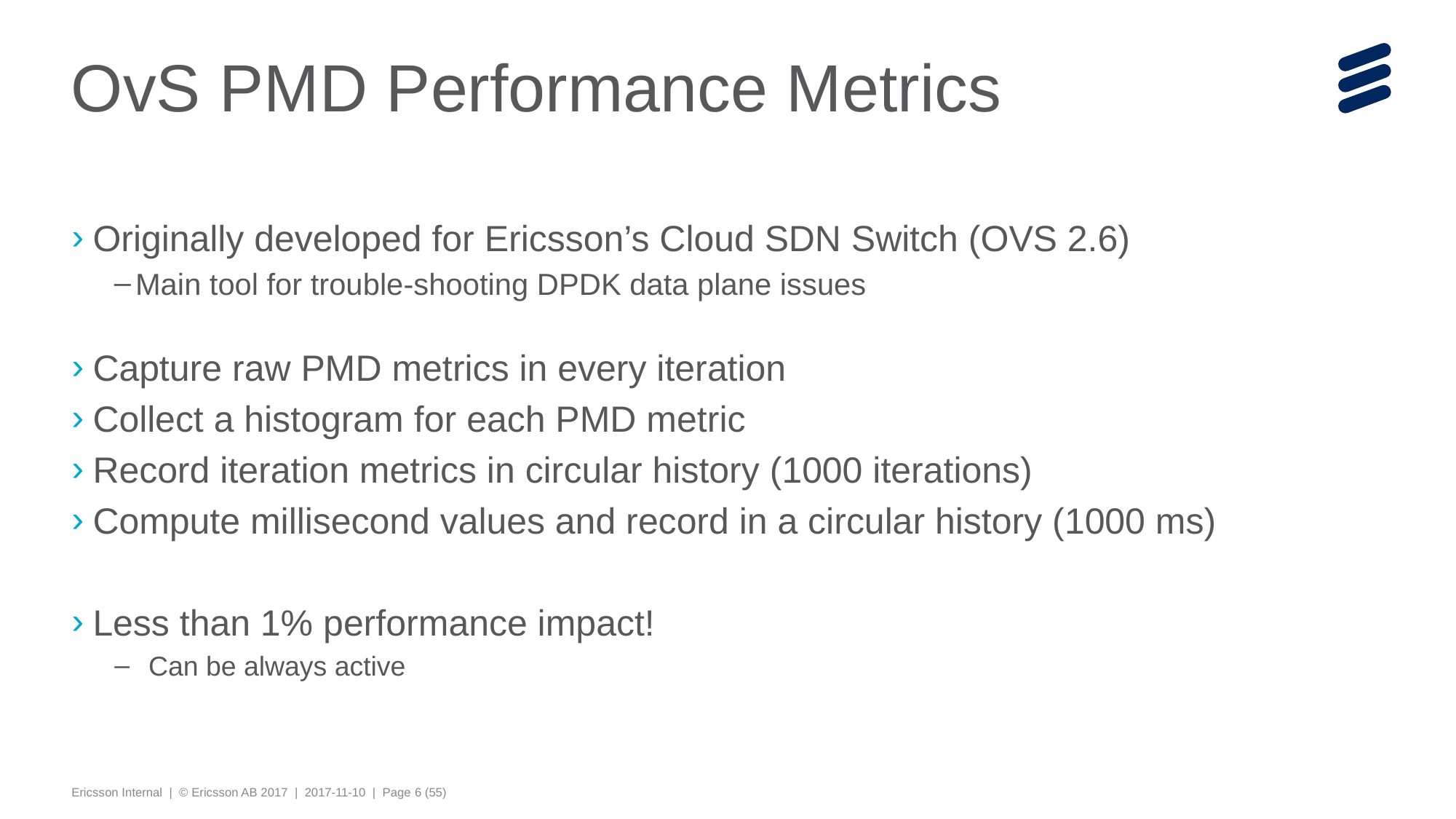

# OvS PMD Performance Metrics
Originally developed for Ericsson’s Cloud SDN Switch (OVS 2.6)
Main tool for trouble-shooting DPDK data plane issues
Capture raw PMD metrics in every iteration
Collect a histogram for each PMD metric
Record iteration metrics in circular history (1000 iterations)
Compute millisecond values and record in a circular history (1000 ms)

Less than 1% performance impact!
Can be always active